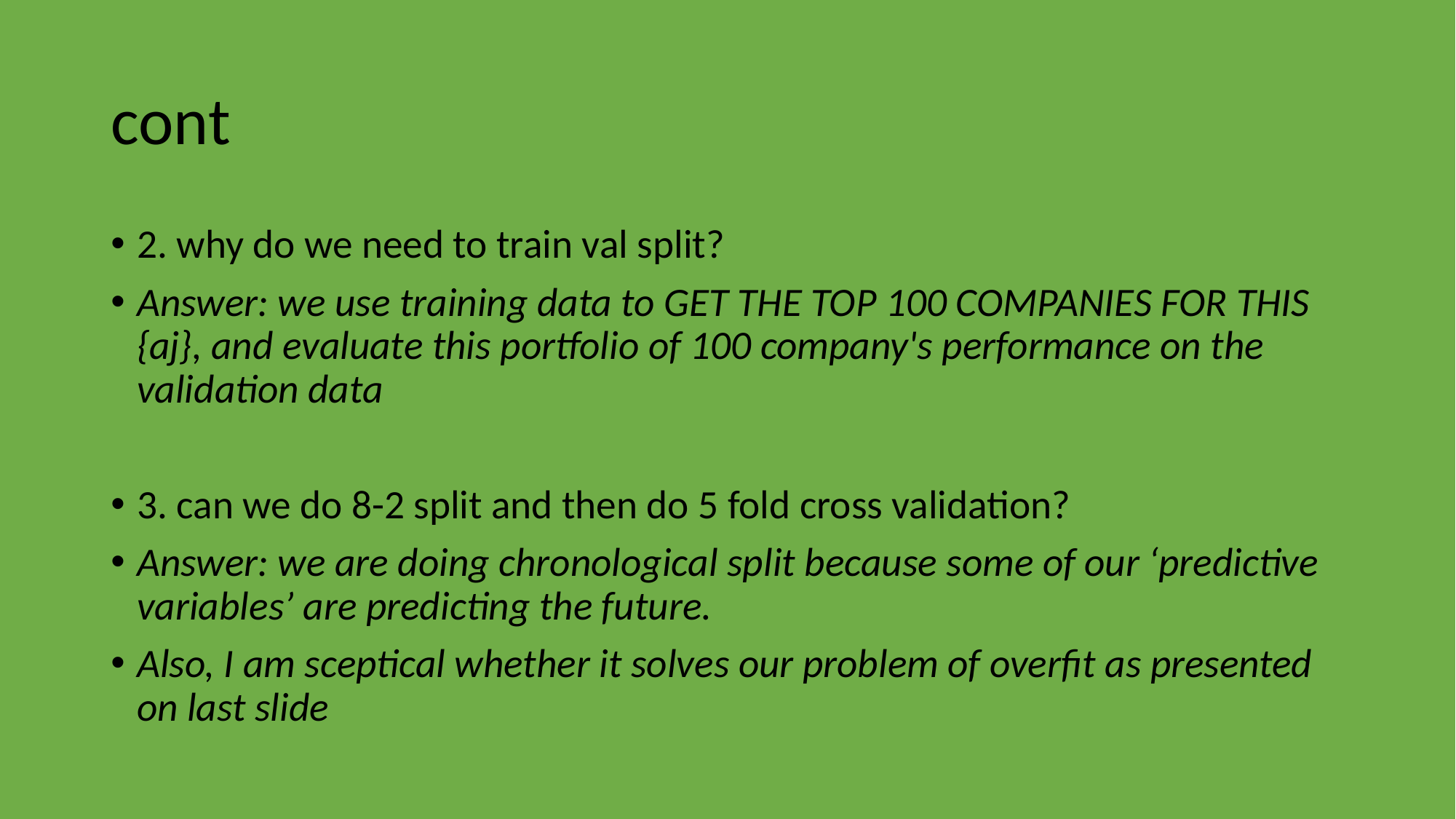

# cont
2. why do we need to train val split?
Answer: we use training data to GET THE TOP 100 COMPANIES FOR THIS {aj}, and evaluate this portfolio of 100 company's performance on the validation data

3. can we do 8-2 split and then do 5 fold cross validation?
Answer: we are doing chronological split because some of our ‘predictive variables’ are predicting the future.
Also, I am sceptical whether it solves our problem of overfit as presented on last slide